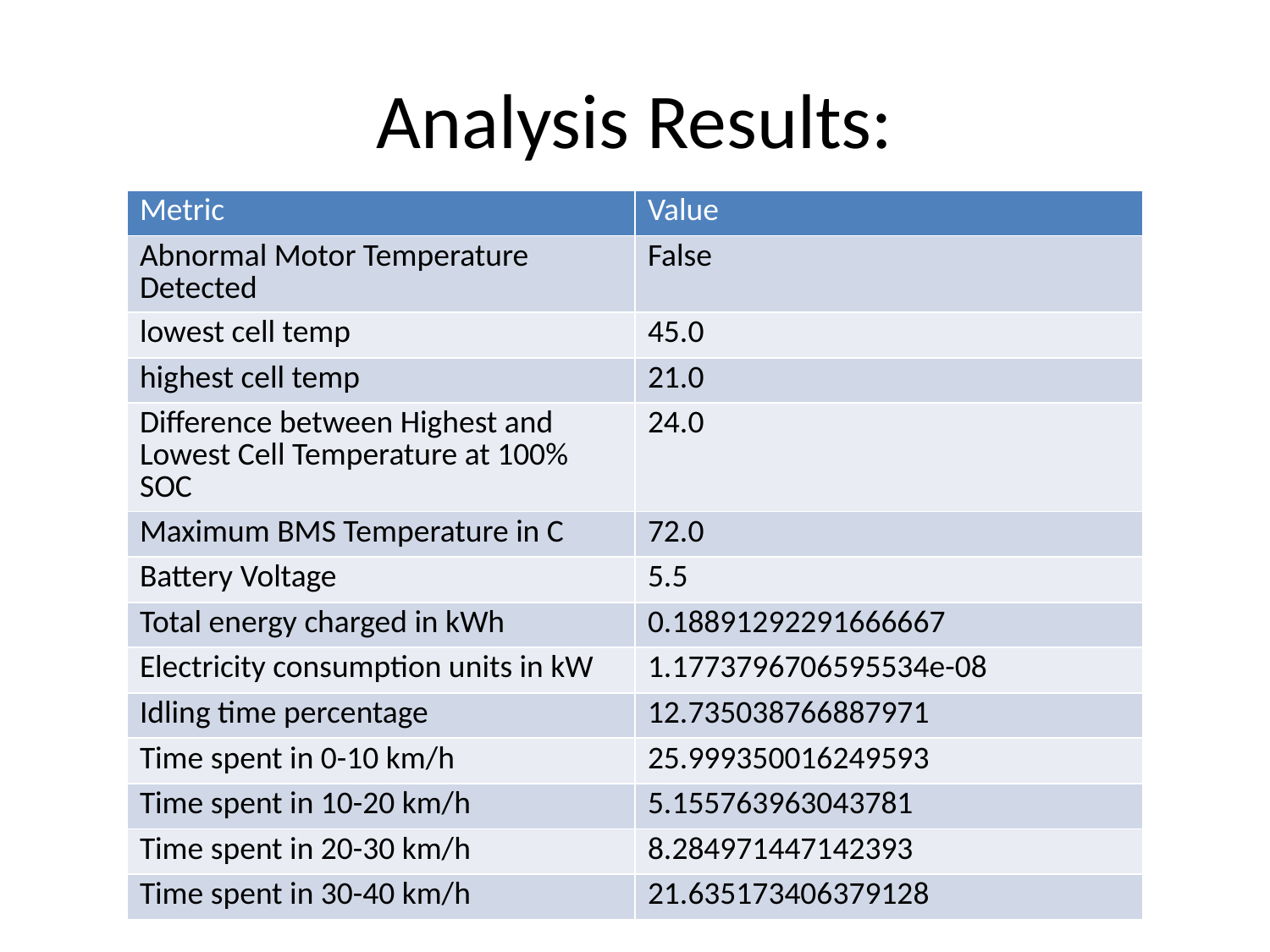

# Analysis Results:
| Metric | Value |
| --- | --- |
| Abnormal Motor Temperature Detected | False |
| lowest cell temp | 45.0 |
| highest cell temp | 21.0 |
| Difference between Highest and Lowest Cell Temperature at 100% SOC | 24.0 |
| Maximum BMS Temperature in C | 72.0 |
| Battery Voltage | 5.5 |
| Total energy charged in kWh | 0.18891292291666667 |
| Electricity consumption units in kW | 1.1773796706595534e-08 |
| Idling time percentage | 12.735038766887971 |
| Time spent in 0-10 km/h | 25.999350016249593 |
| Time spent in 10-20 km/h | 5.155763963043781 |
| Time spent in 20-30 km/h | 8.284971447142393 |
| Time spent in 30-40 km/h | 21.635173406379128 |